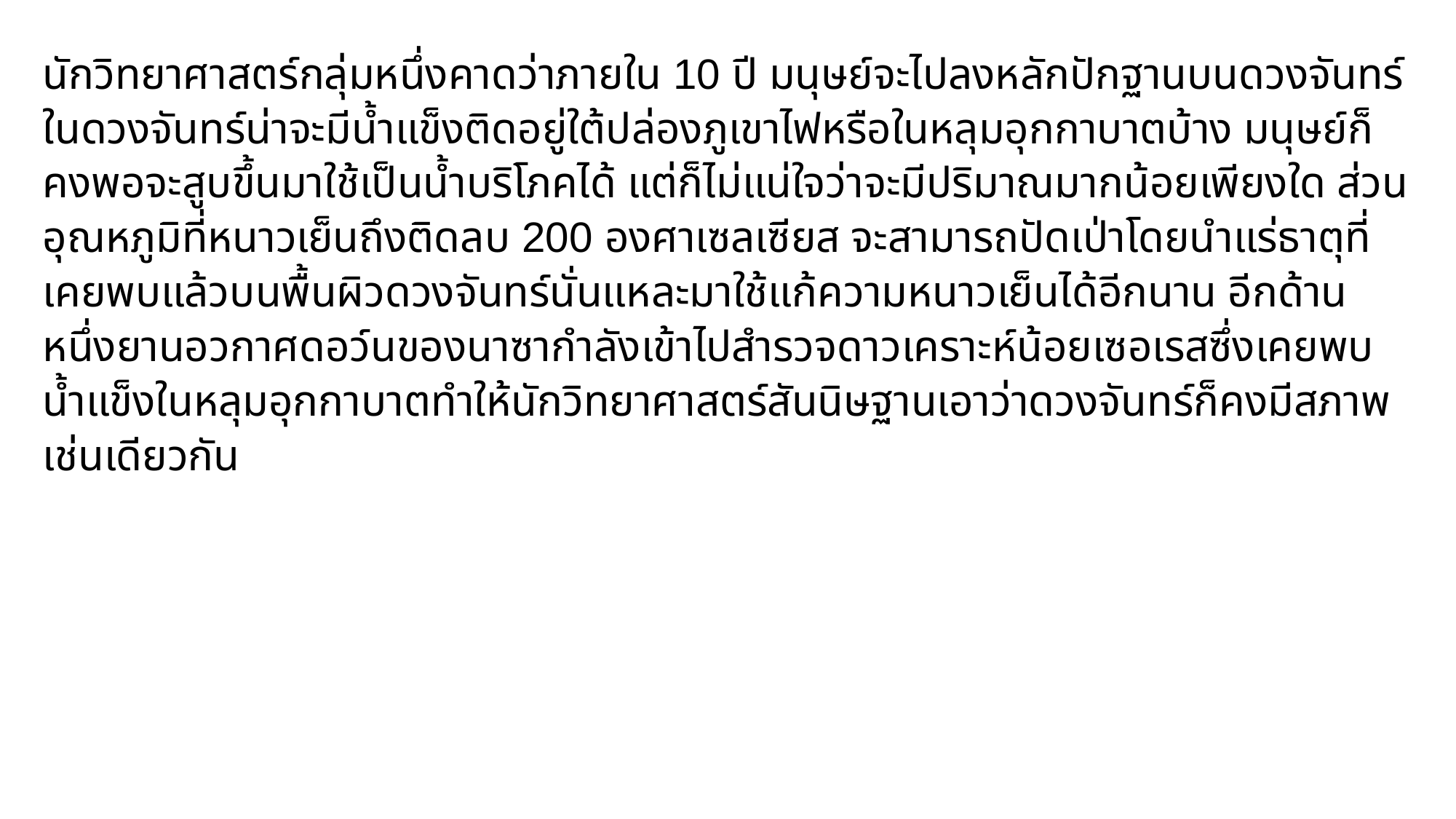

นักวิทยาศาสตร์กลุ่มหนึ่งคาดว่าภายใน 10 ปี มนุษย์จะไปลงหลักปักฐานบนดวงจันทร์ ในดวงจันทร์น่าจะมีน้ำแข็งติดอยู่ใต้ปล่องภูเขาไฟหรือในหลุมอุกกาบาตบ้าง มนุษย์ก็คงพอจะสูบขึ้นมาใช้เป็นน้ำบริโภคได้ แต่ก็ไม่แน่ใจว่าจะมีปริมาณมากน้อยเพียงใด ส่วนอุณหภูมิที่หนาวเย็นถึงติดลบ 200 องศาเซลเซียส จะสามารถปัดเป่าโดยนำแร่ธาตุที่เคยพบแล้วบนพื้นผิวดวงจันทร์นั่นแหละมาใช้แก้ความหนาวเย็นได้อีกนาน อีกด้านหนึ่งยานอวกาศดอว์นของนาซากำลังเข้าไปสำรวจดาวเคราะห์น้อยเซอเรสซึ่งเคยพบน้ำแข็งในหลุมอุกกาบาตทำให้นักวิทยาศาสตร์สันนิษฐานเอาว่าดวงจันทร์ก็คงมีสภาพเช่นเดียวกัน